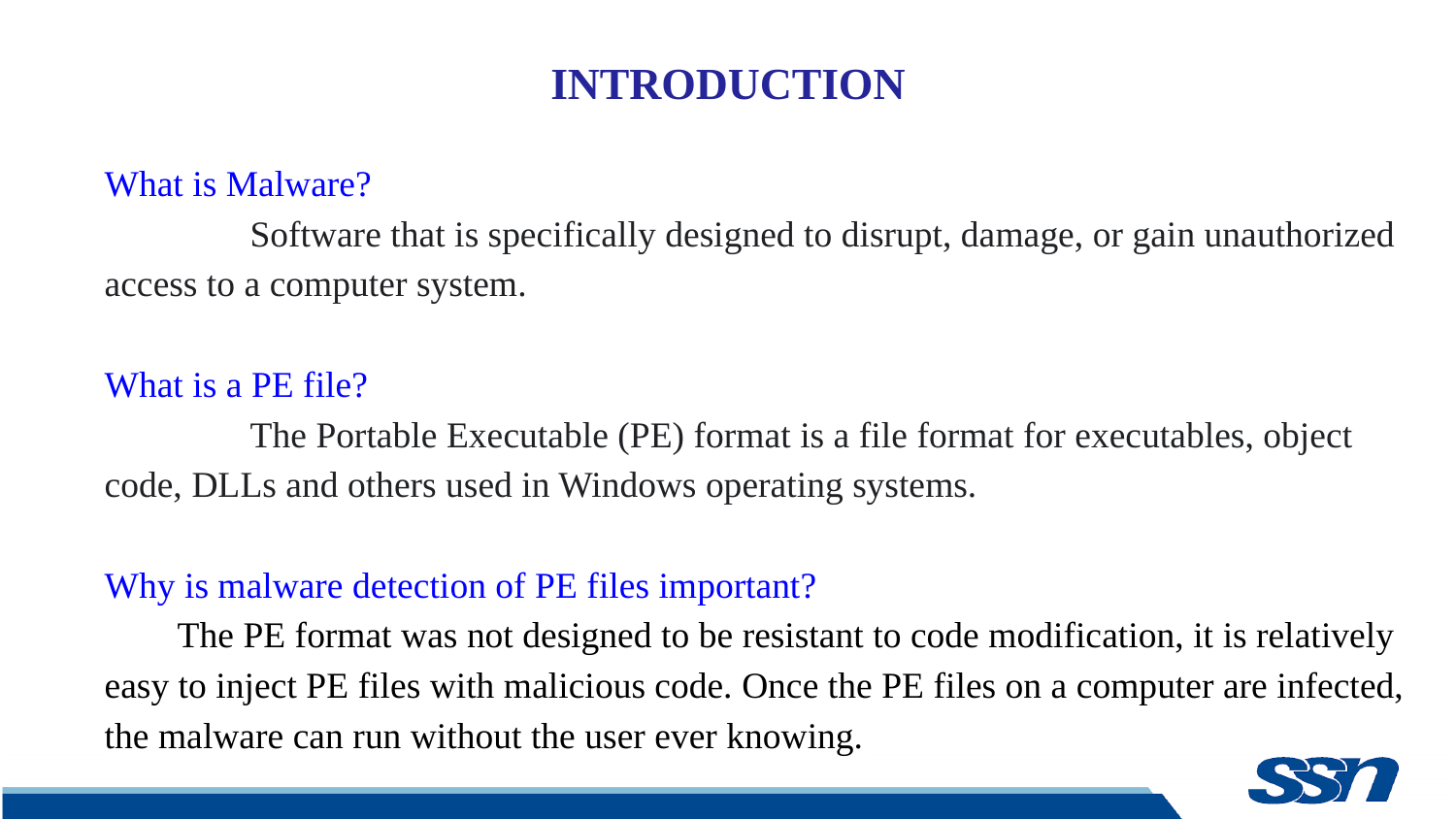

# INTRODUCTION
What is Malware?
	Software that is specifically designed to disrupt, damage, or gain unauthorized access to a computer system.

What is a PE file?
	The Portable Executable (PE) format is a file format for executables, object code, DLLs and others used in Windows operating systems.

Why is malware detection of PE files important?
The PE format was not designed to be resistant to code modification, it is relatively easy to inject PE files with malicious code. Once the PE files on a computer are infected, the malware can run without the user ever knowing.